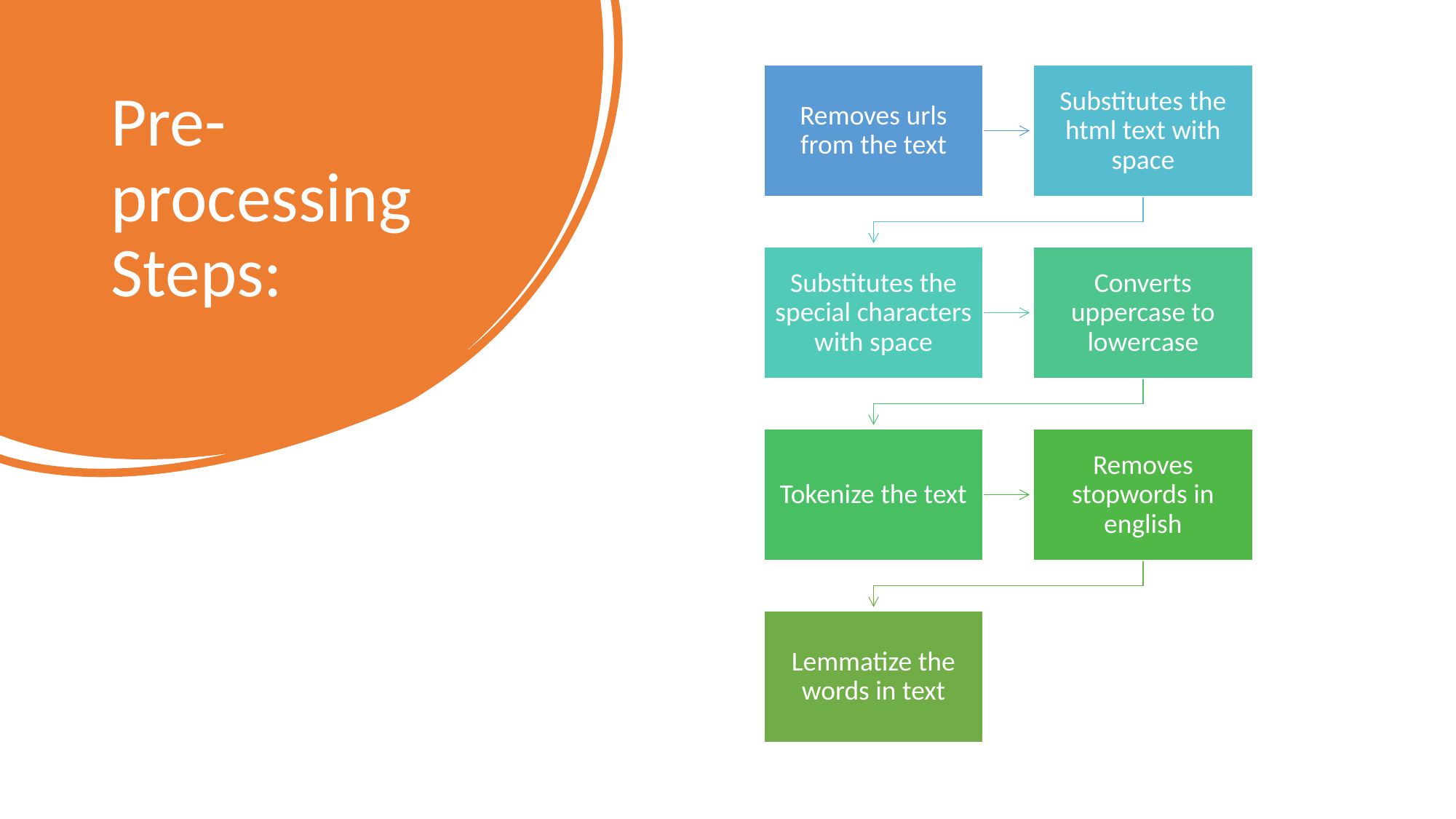

Removes urls from the text

Substitutes the html text with space

Substitutes the special characters with space

Converts uppercase to lowercase

Tokenize the text

Removes stopwords in english
Lemmatize the words in text
# Pre-processing Steps: